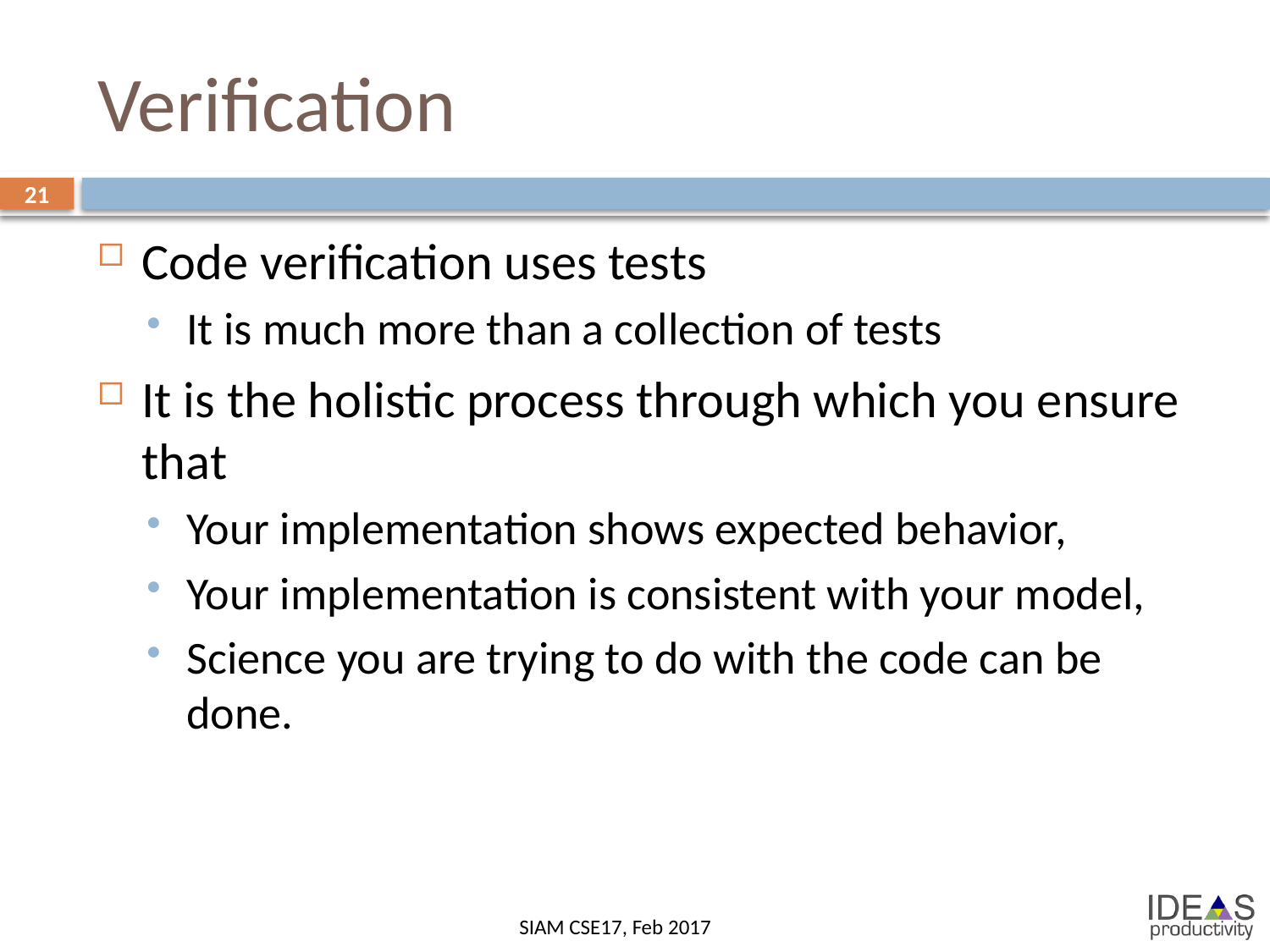

# Verification
21
Code verification uses tests
It is much more than a collection of tests
It is the holistic process through which you ensure that
Your implementation shows expected behavior,
Your implementation is consistent with your model,
Science you are trying to do with the code can be done.